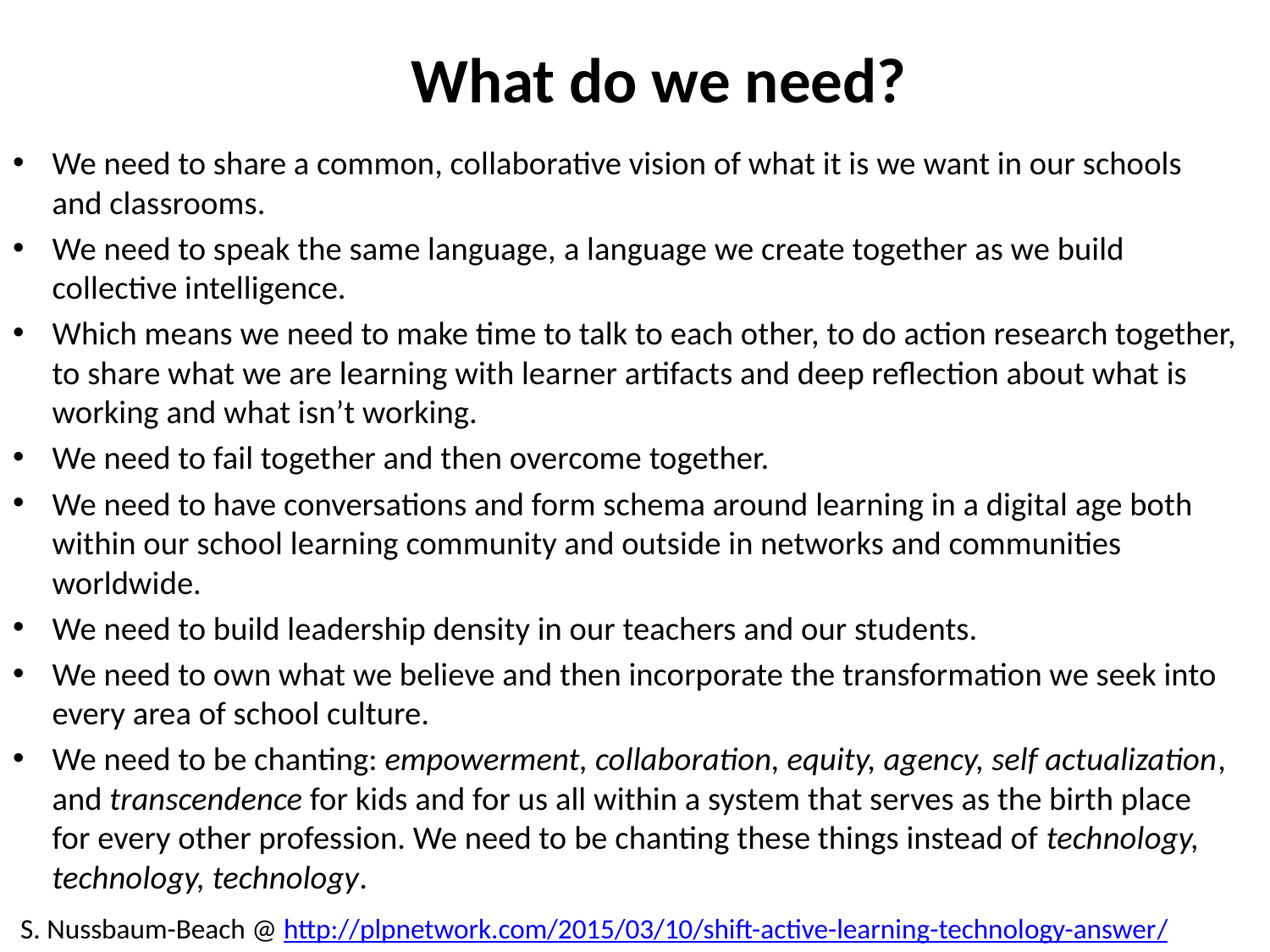

What do we need?
We need to share a common, collaborative vision of what it is we want in our schools and classrooms.
We need to speak the same language, a language we create together as we build collective intelligence.
Which means we need to make time to talk to each other, to do action research together, to share what we are learning with learner artifacts and deep reflection about what is working and what isn’t working.
We need to fail together and then overcome together.
We need to have conversations and form schema around learning in a digital age both within our school learning community and outside in networks and communities worldwide.
We need to build leadership density in our teachers and our students.
We need to own what we believe and then incorporate the transformation we seek into every area of school culture.
We need to be chanting: empowerment, collaboration, equity, agency, self actualization, and transcendence for kids and for us all within a system that serves as the birth place for every other profession. We need to be chanting these things instead of technology, technology, technology.
S. Nussbaum-Beach @ http://plpnetwork.com/2015/03/10/shift-active-learning-technology-answer/